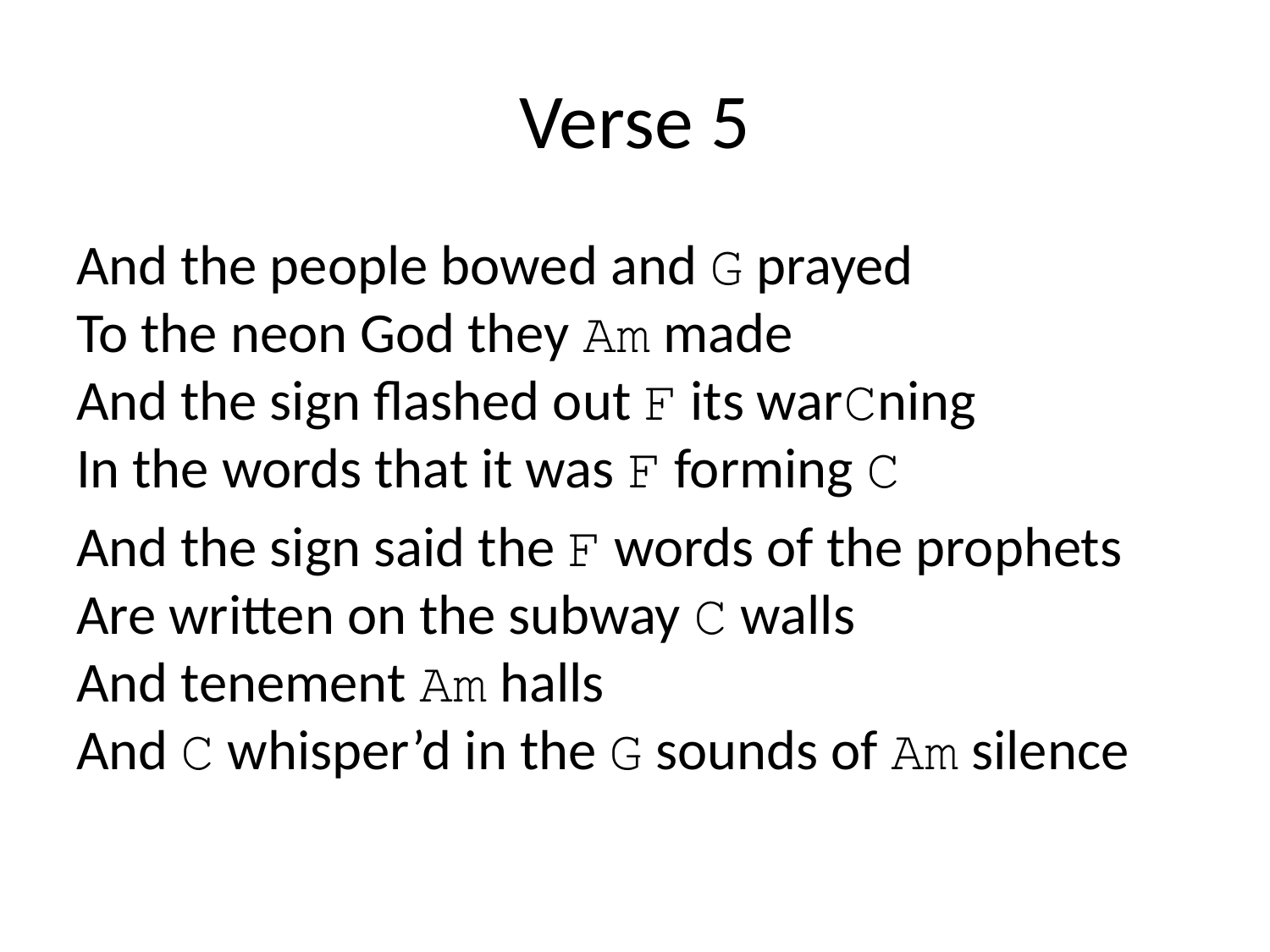

# Verse 5
And the people bowed and G prayed
To the neon God they Am made
And the sign flashed out F its warCning
In the words that it was F forming C
And the sign said the F words of the prophets
Are written on the subway C walls
And tenement Am halls
And C whisper’d in the G sounds of Am silence